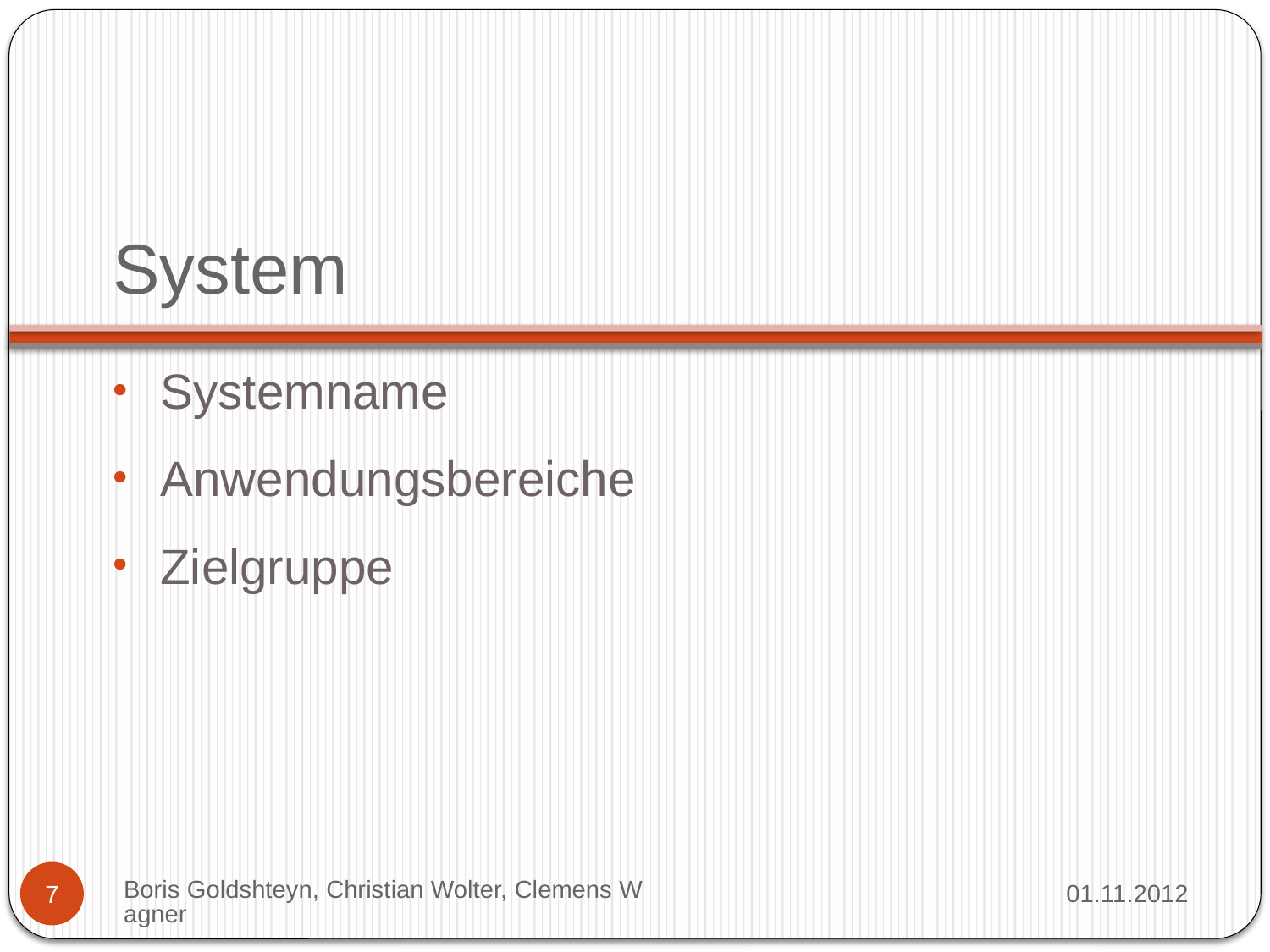

# System
Systemname
Anwendungsbereiche
Zielgruppe
Boris Goldshteyn, Christian Wolter, Clemens Wagner
01.11.2012
7